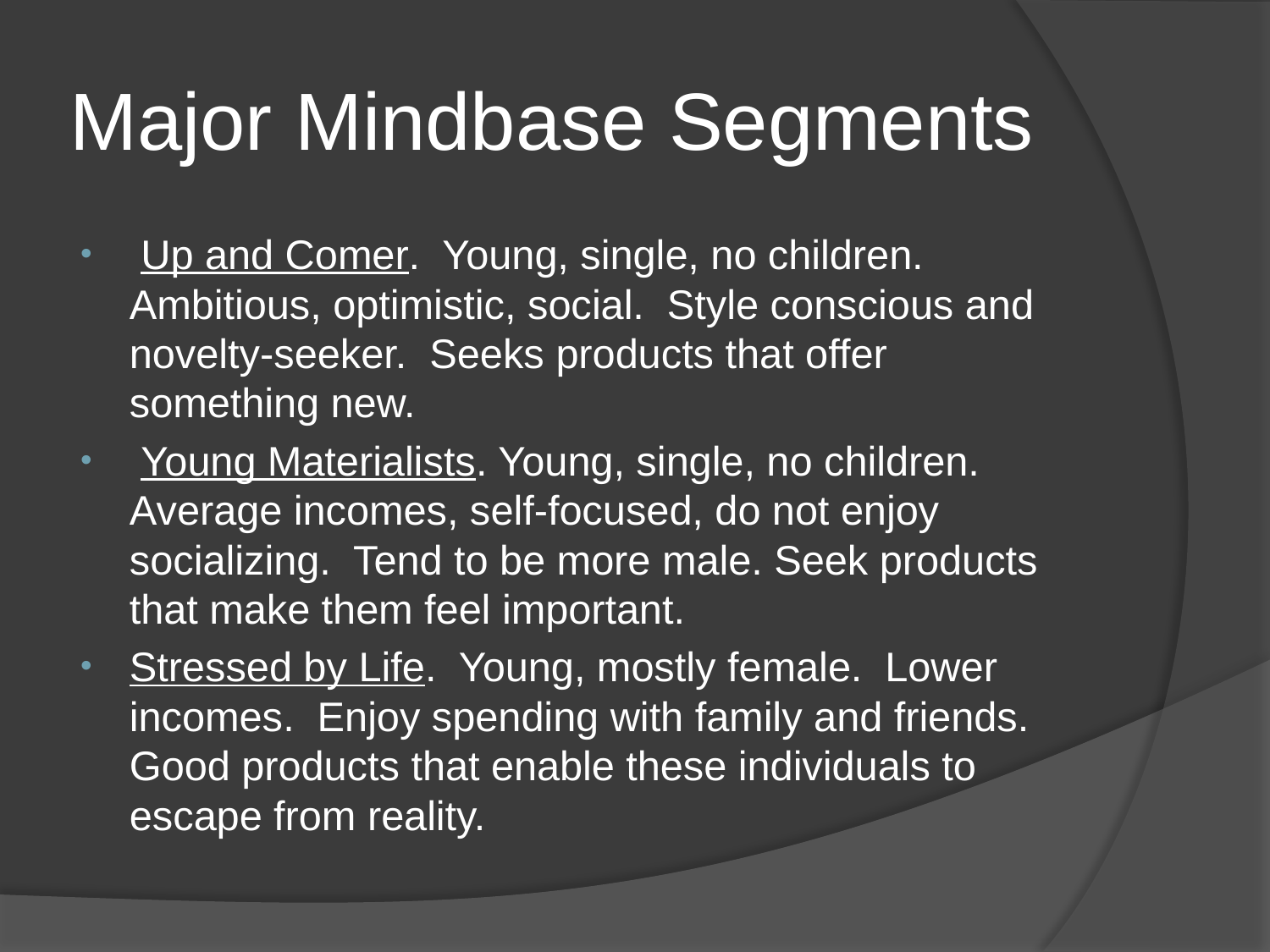

# Major Mindbase Segments
 Up and Comer.  Young, single, no children. Ambitious, optimistic, social.  Style conscious and novelty-seeker.  Seeks products that offer something new.
 Young Materialists. Young, single, no children. Average incomes, self-focused, do not enjoy socializing.  Tend to be more male. Seek products that make them feel important.
Stressed by Life.  Young, mostly female.  Lower incomes.  Enjoy spending with family and friends. Good products that enable these individuals to escape from reality.